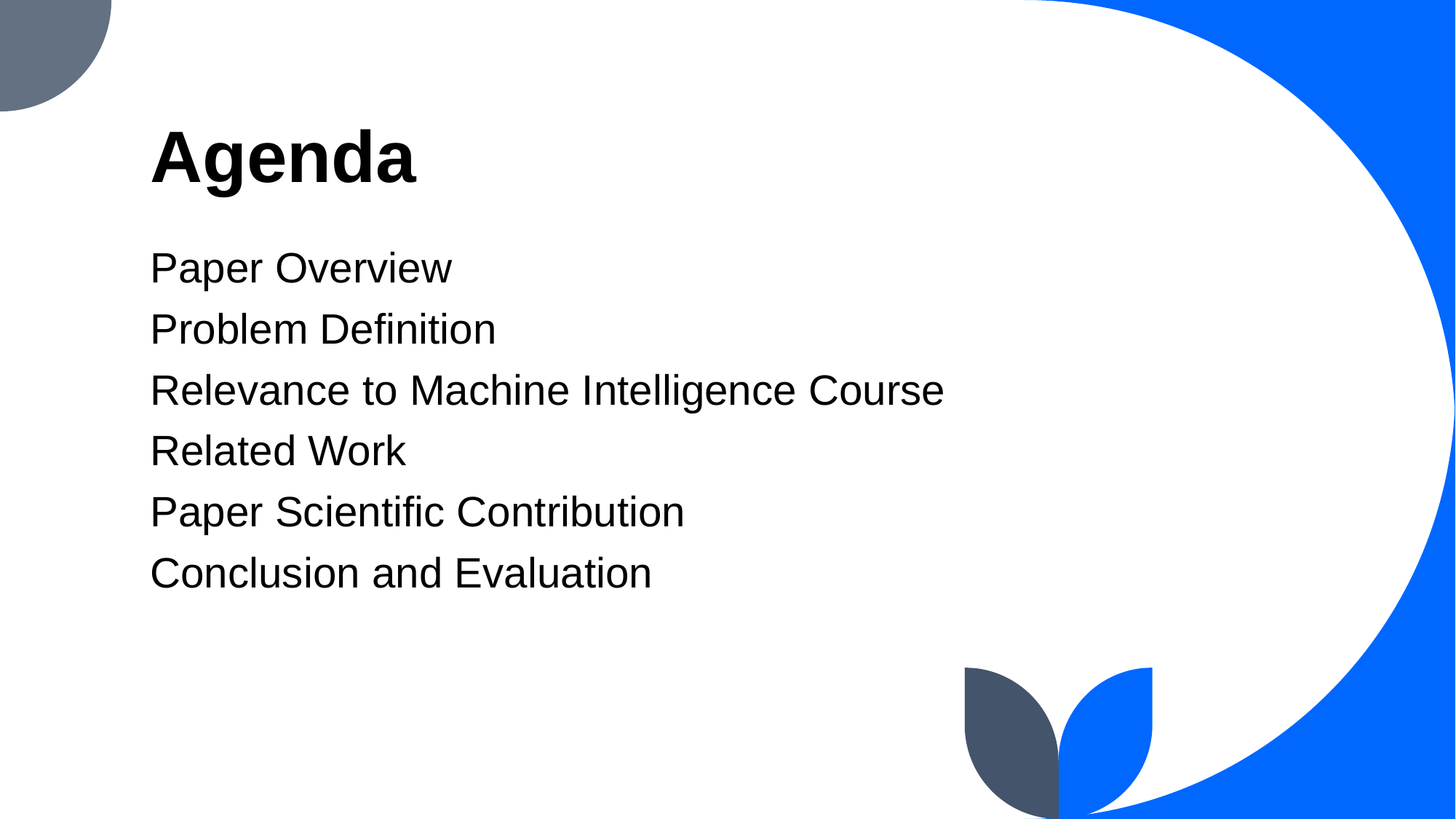

# Agenda
Paper Overview
Problem Definition
Relevance to Machine Intelligence Course
Related Work
Paper Scientific Contribution
Conclusion and Evaluation